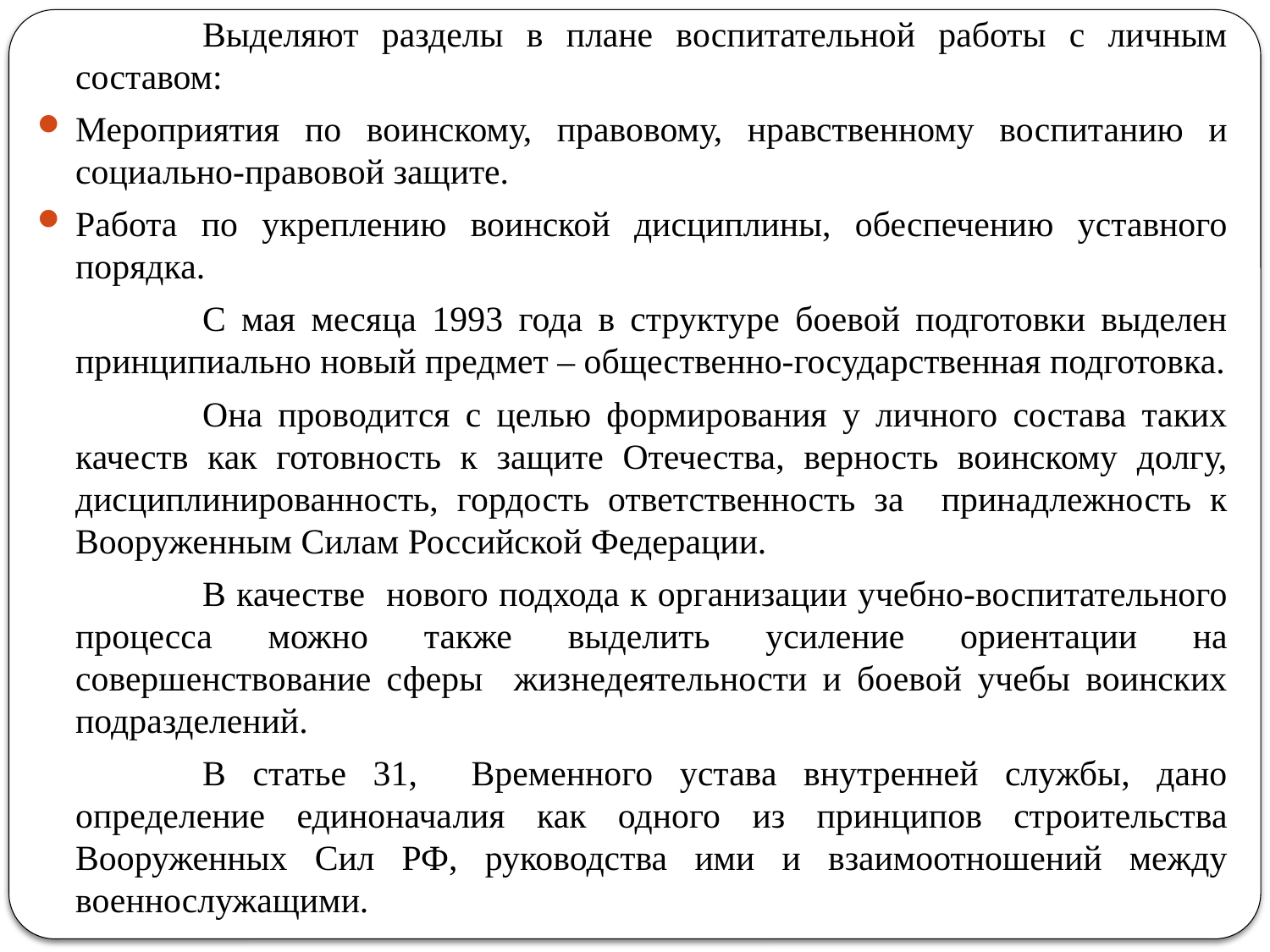

Выделяют разделы в плане воспитательной работы с личным составом:
Мероприятия по воинскому, правовому, нравственному воспитанию и социально-правовой защите.
Работа по укреплению воинской дисциплины, обеспечению уставного порядка.
		С мая месяца 1993 года в структуре боевой подготовки выделен принципиально новый предмет – общественно-государственная подготовка.
		Она проводится с целью формирования у личного состава таких качеств как готовность к защите Отечества, верность воинскому долгу, дисциплинированность, гордость ответственность за  принадлежность к Вооруженным Силам Российской Федерации.
		В качестве  нового подхода к организации учебно-воспитательного процесса можно также выделить усиление ориентации на совершенствование сферы  жизнедеятельности и боевой учебы воинских подразделений.
		В статье 31,  Временного устава внутренней службы, дано определение единоначалия как одного из принципов строительства Вооруженных Сил РФ, руководства ими и взаимоотношений между военнослужащими.